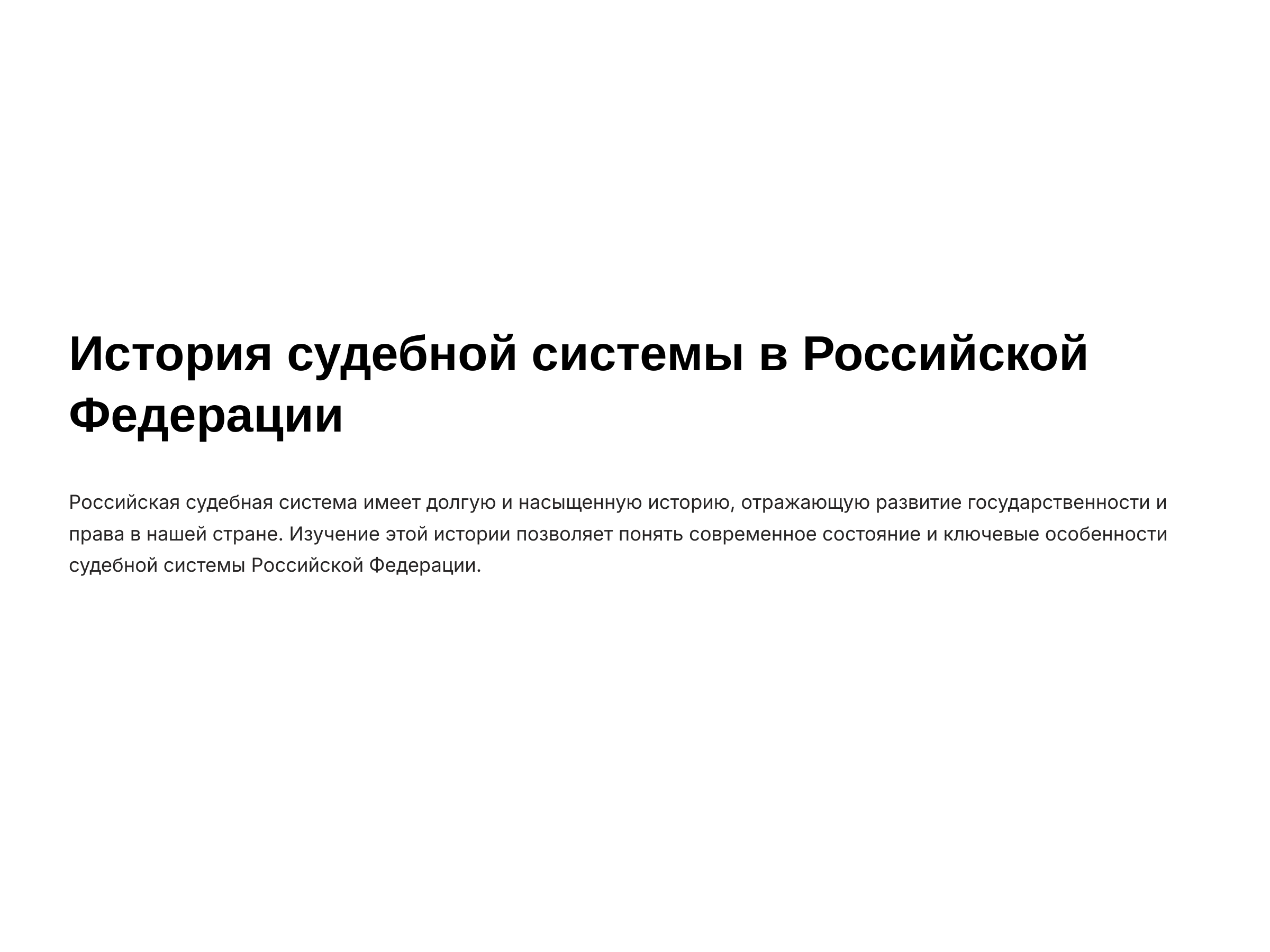

История судебной системы в Российской Федерации
Российская судебная система имеет долгую и насыщенную историю, отражающую развитие государственности и права в нашей стране. Изучение этой истории позволяет понять современное состояние и ключевые особенности судебной системы Российской Федерации.